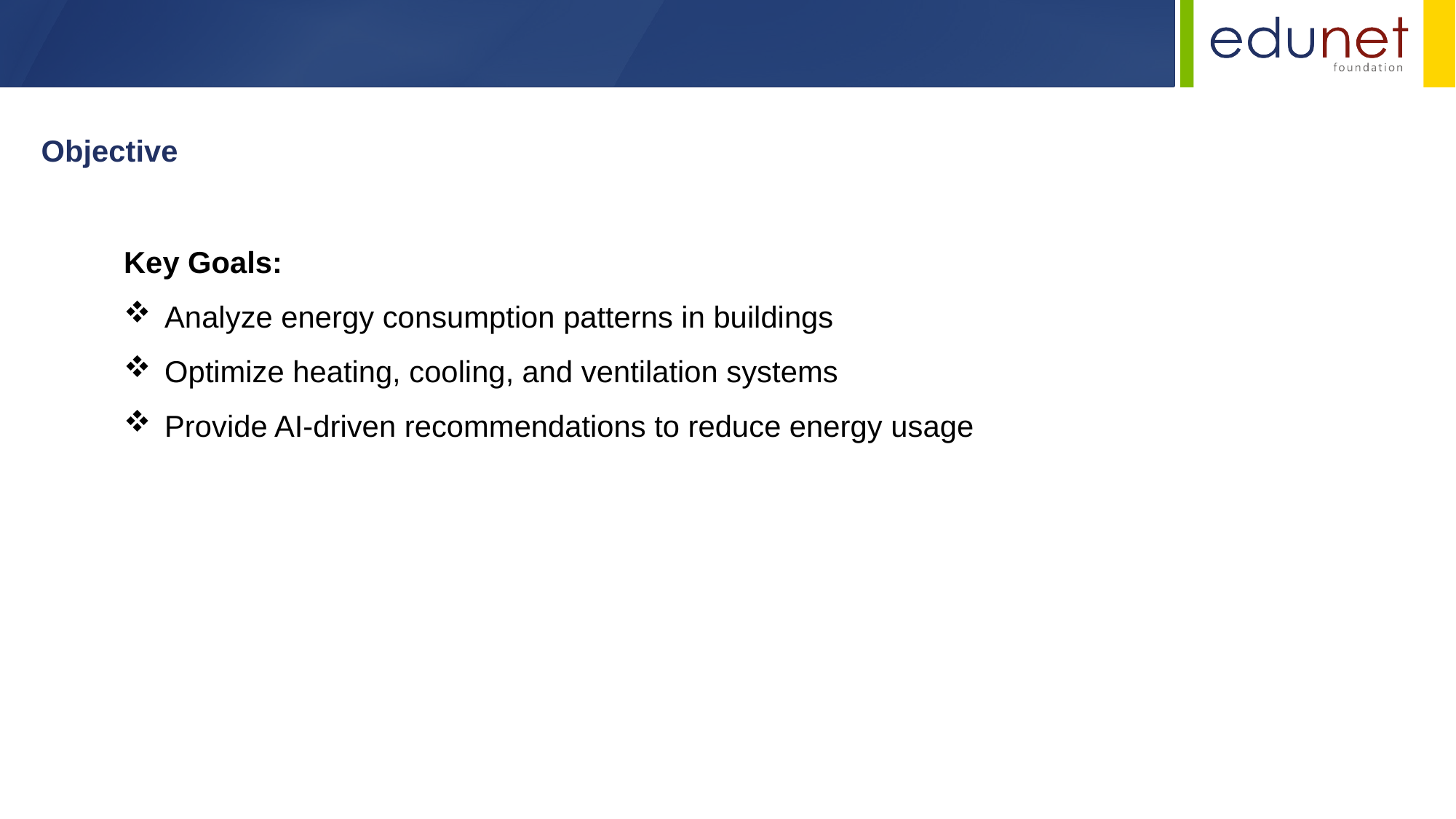

Objective
Key Goals:
Analyze energy consumption patterns in buildings
Optimize heating, cooling, and ventilation systems
Provide AI-driven recommendations to reduce energy usage